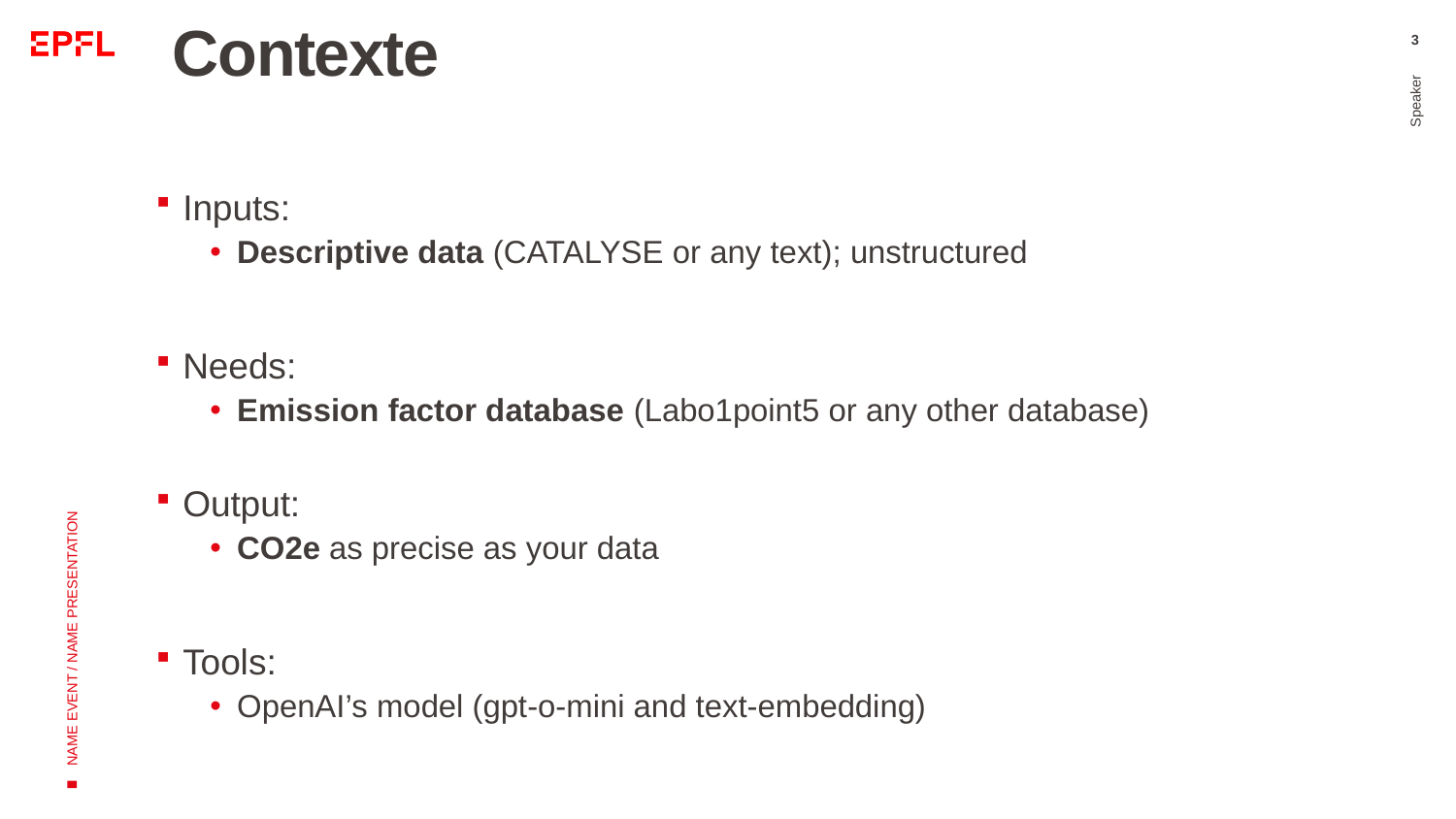

# Contexte
3

Inputs:
Descriptive data (CATALYSE or any text); unstructured

Needs:
Emission factor database (Labo1point5 or any other database)

Output:
CO2e as precise as your data

Tools:
OpenAI’s model (gpt-o-mini and text-embedding)

Speaker
NAME EVENT / NAME PRESENTATION